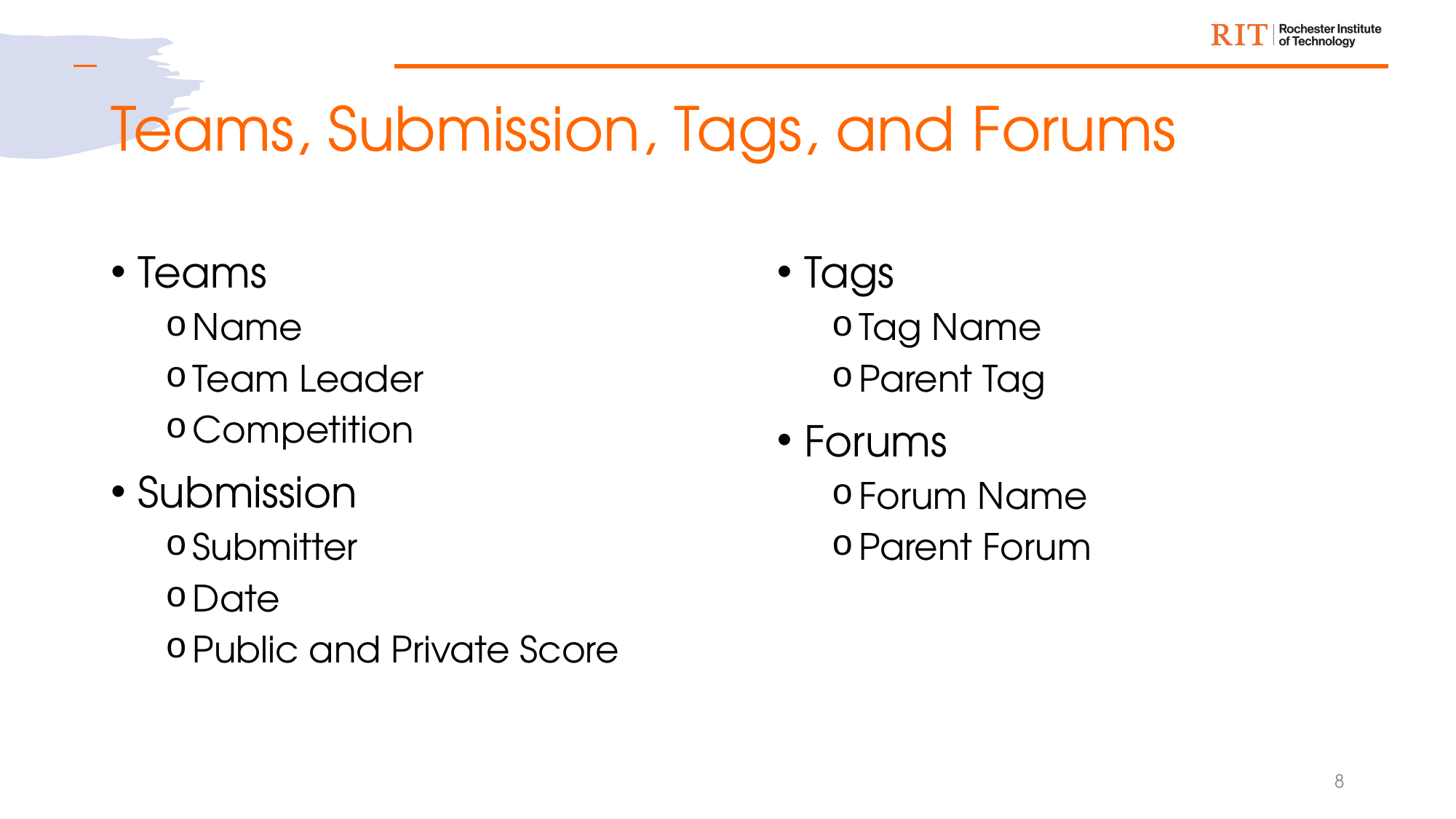

# Teams, Submission, Tags, and Forums
Teams
Name
Team Leader
Competition
Submission
Submitter
Date
Public and Private Score

Tags
Tag Name
Parent Tag
Forums
Forum Name
Parent Forum
8